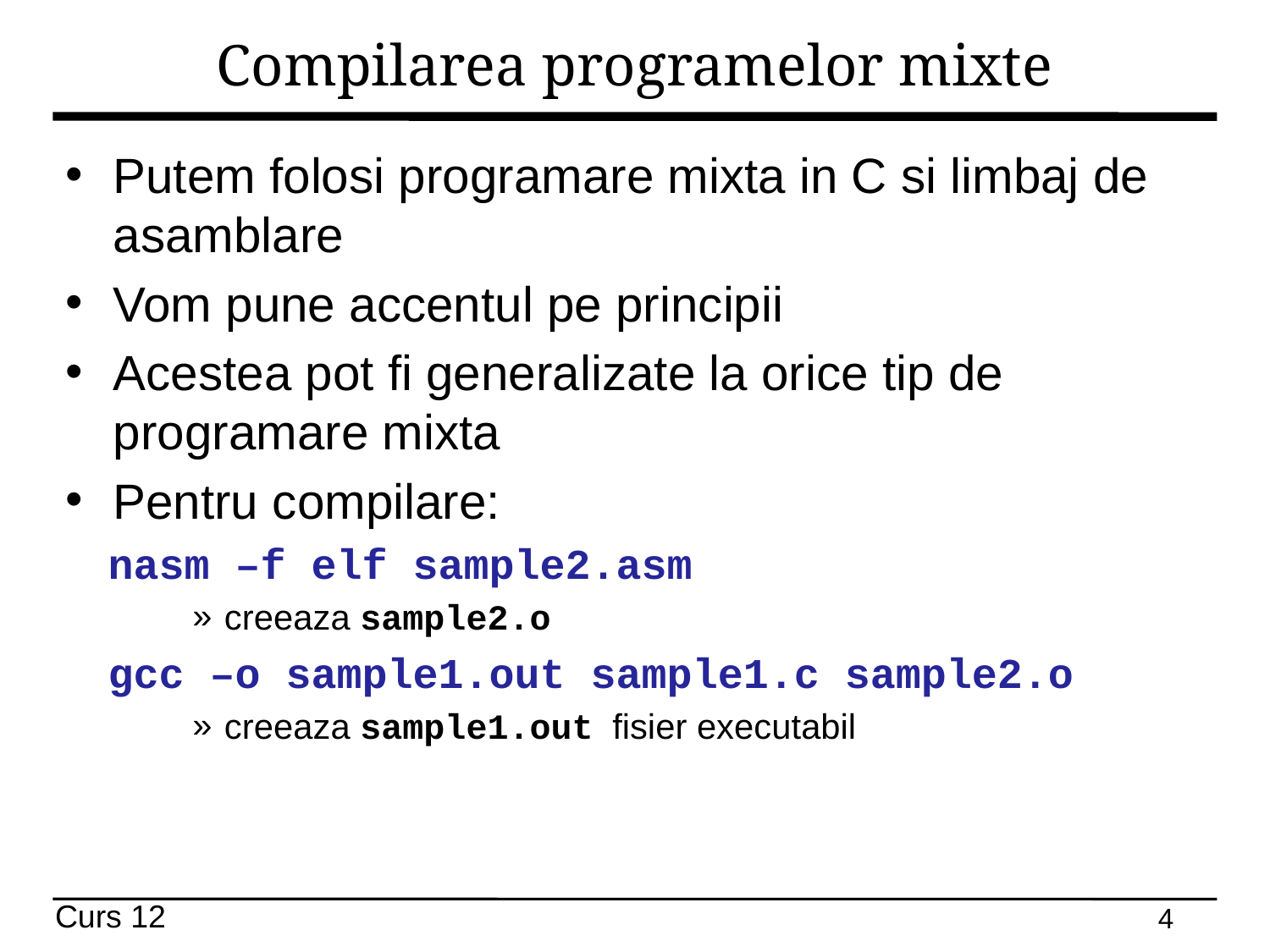

# Compilarea programelor mixte
Putem folosi programare mixta in C si limbaj de asamblare
Vom pune accentul pe principii
Acestea pot fi generalizate la orice tip de programare mixta
Pentru compilare:
nasm –f elf sample2.asm
creeaza sample2.o
gcc –o sample1.out sample1.c sample2.o
creeaza sample1.out  fisier executabil